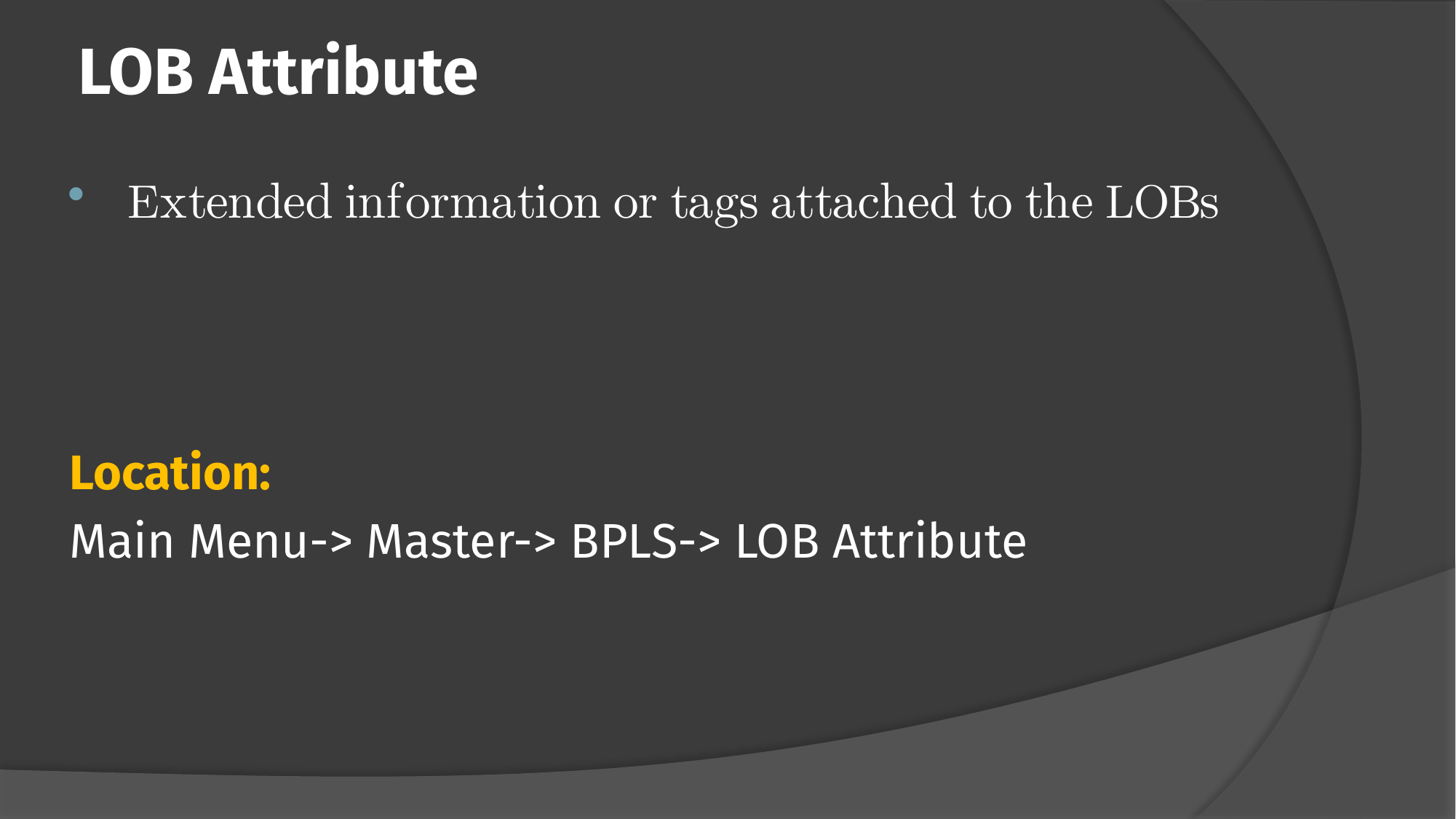

# LOB Attribute
 Extended information or tags attached to the LOBs

Location:
Main Menu-> Master-> BPLS-> LOB Attribute